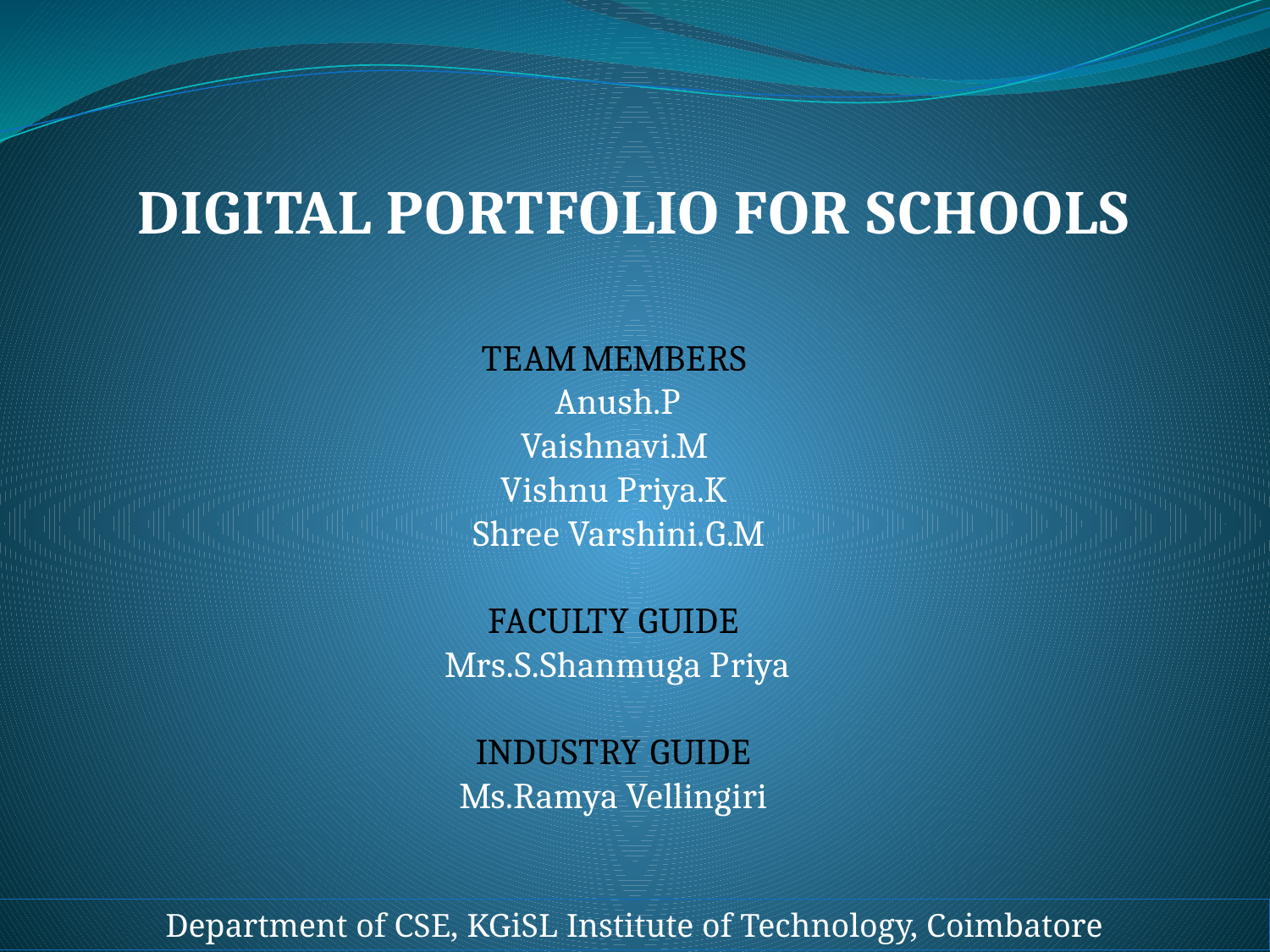

# DIGITAL PORTFOLIO FOR SCHOOLS
TEAM MEMBERS
 Anush.P
Vaishnavi.M
Vishnu Priya.K
 Shree Varshini.G.M

FACULTY GUIDE
 Mrs.S.Shanmuga Priya

INDUSTRY GUIDE
Ms.Ramya Vellingiri

Department of CSE, KGiSL Institute of Technology, Coimbatore